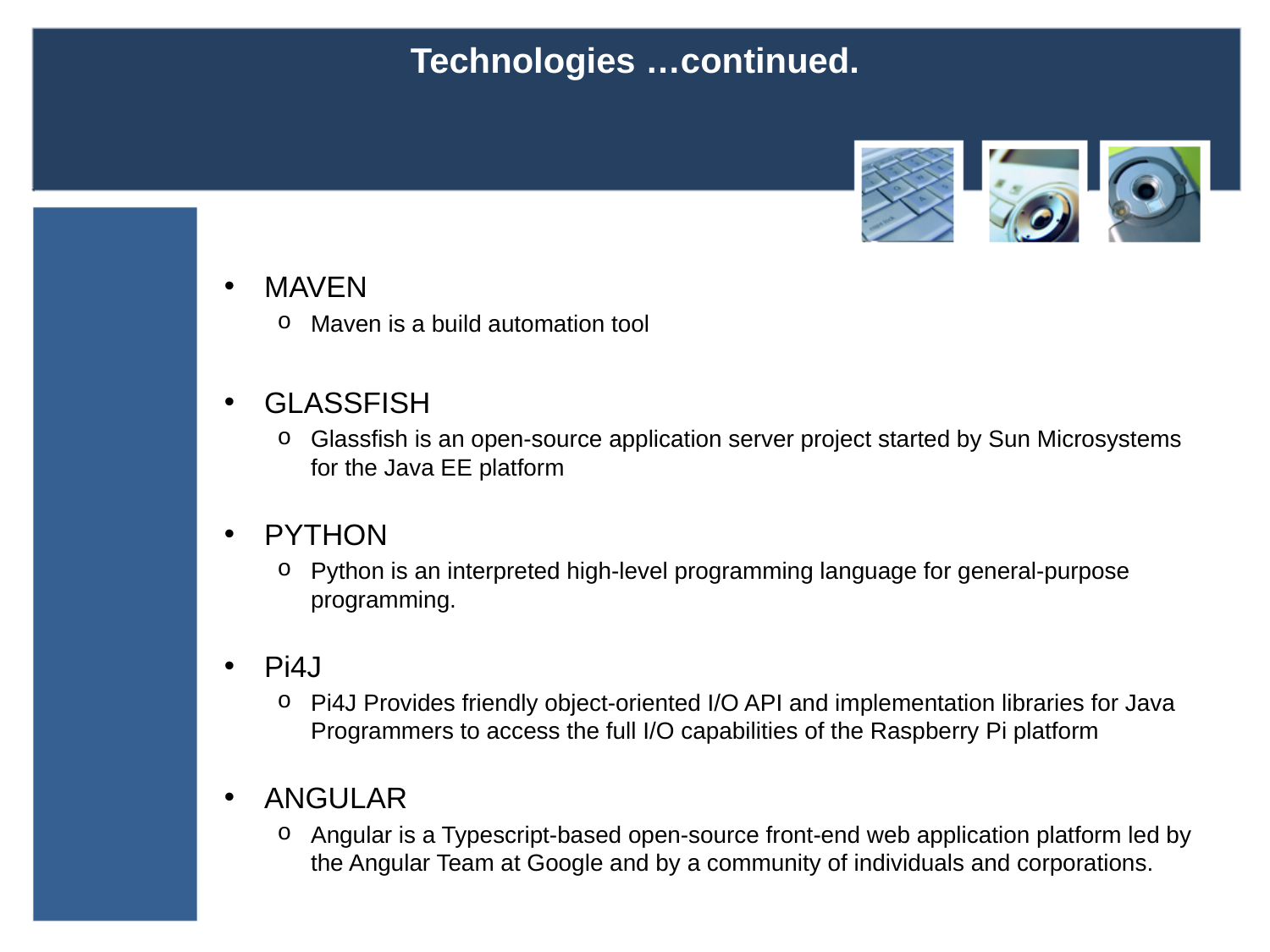

Technologies …continued.

MAVEN
Maven is a build automation tool

GLASSFISH
Glassfish is an open-source application server project started by Sun Microsystems for the Java EE platform

PYTHON
Python is an interpreted high-level programming language for general-purpose programming.

Pi4J
Pi4J Provides friendly object-oriented I/O API and implementation libraries for Java Programmers to access the full I/O capabilities of the Raspberry Pi platform

ANGULAR
Angular is a Typescript-based open-source front-end web application platform led by the Angular Team at Google and by a community of individuals and corporations.